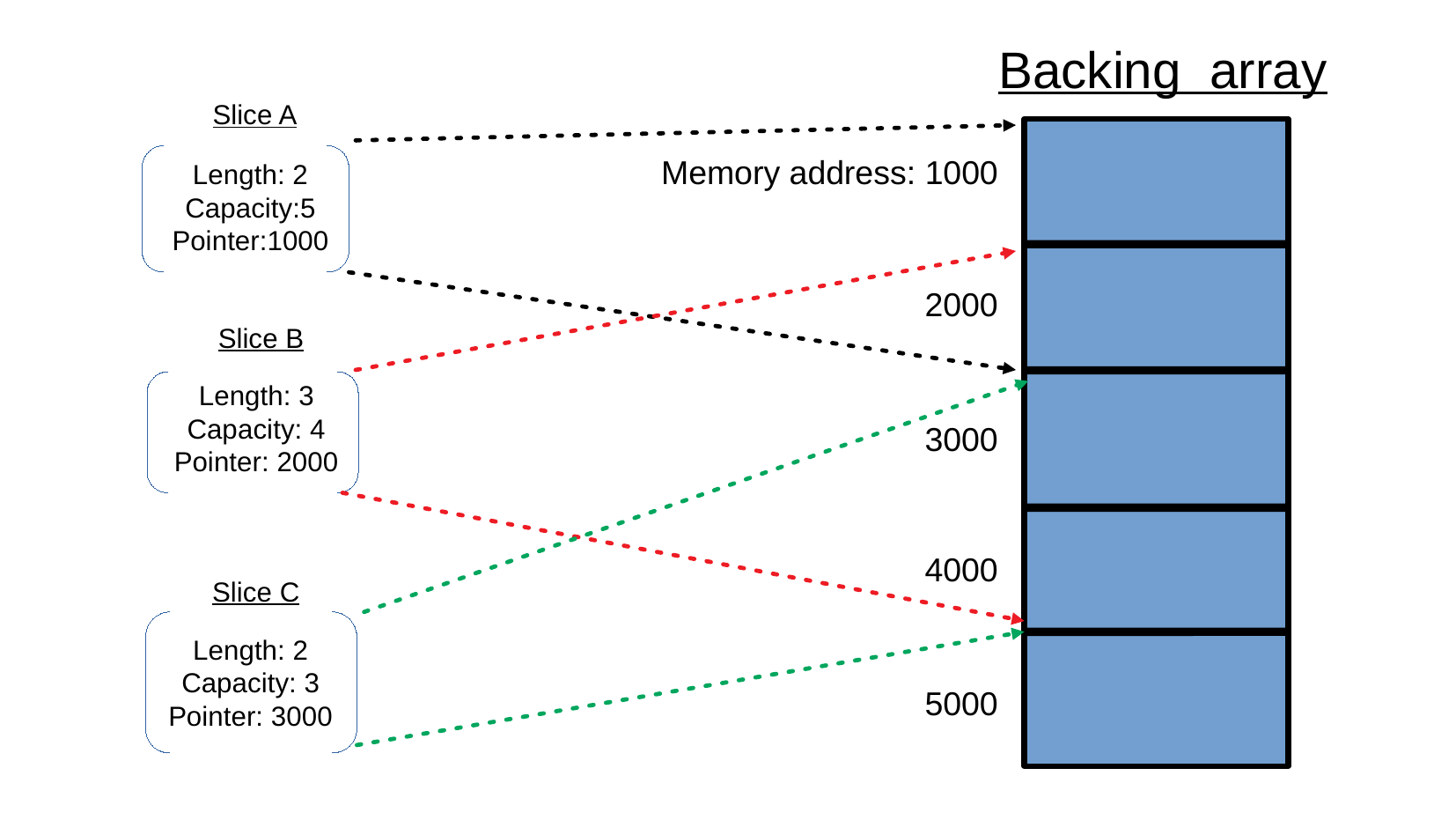

Backing  array
Slice A

Memory address: 1000

Length: 2
Capacity:5
Pointer:1000

2000
Slice B

Length: 3
Capacity: 4
Pointer: 2000

3000

4000
Slice C

Length: 2
Capacity: 3
Pointer: 3000

5000